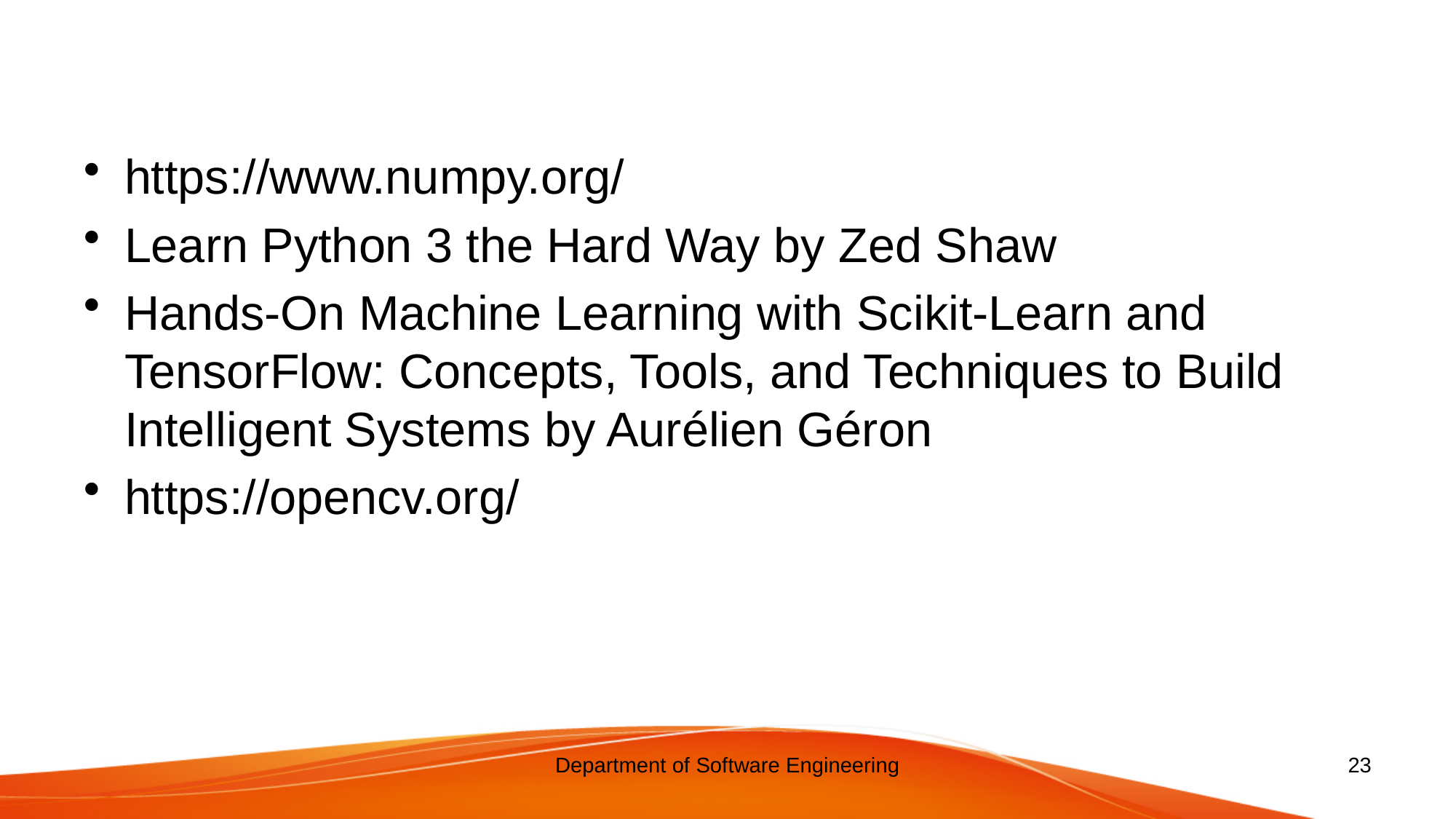

https://www.numpy.org/
Learn Python 3 the Hard Way by Zed Shaw
Hands-On Machine Learning with Scikit-Learn and TensorFlow: Concepts, Tools, and Techniques to Build Intelligent Systems by Aurélien Géron
https://opencv.org/
Department of Software Engineering
23